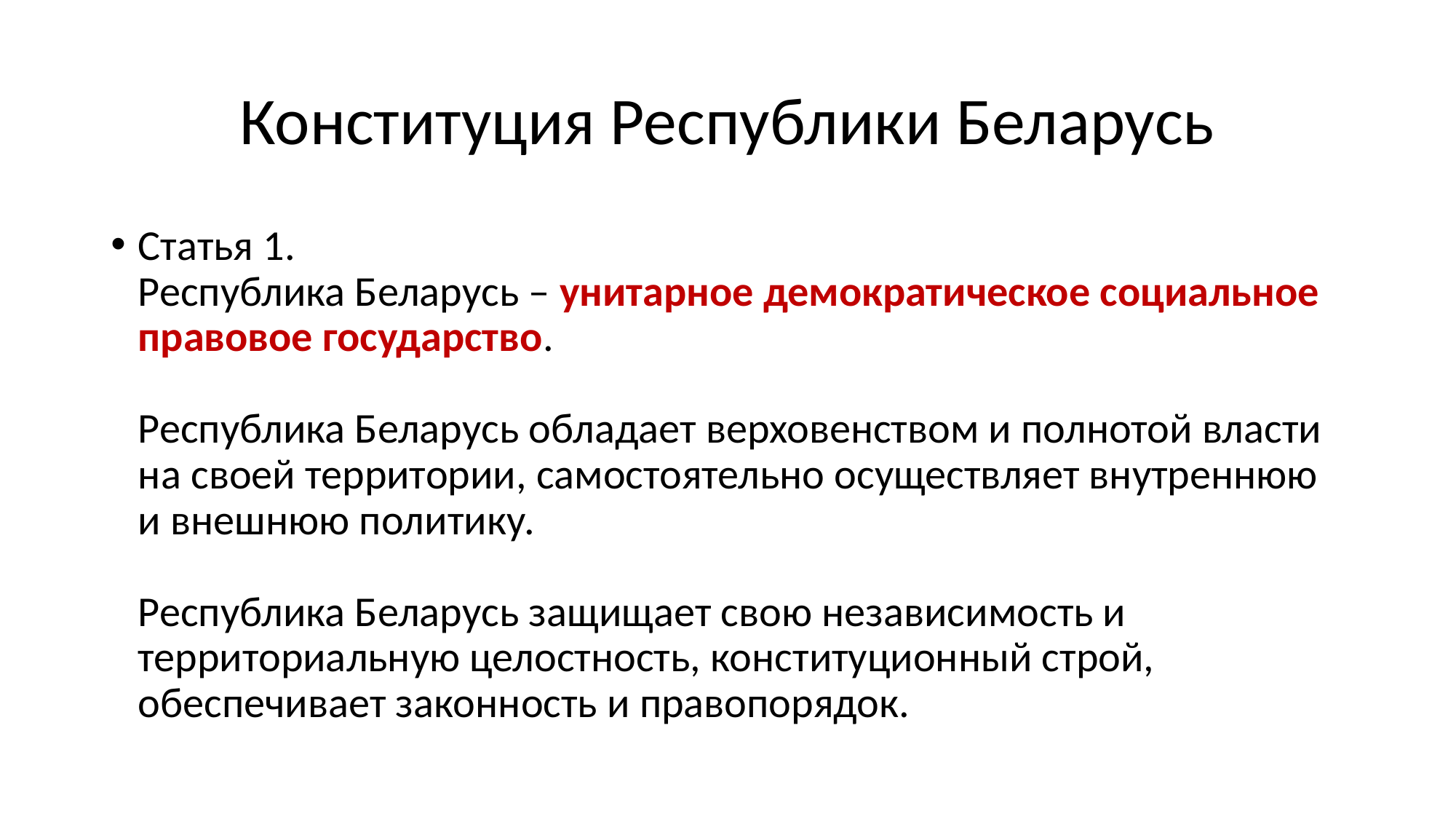

# Конституция Республики Беларусь
Статья 1. 
Республика Беларусь – унитарное демократическое социальное правовое государство.
Республика Беларусь обладает верховенством и полнотой власти на своей территории, самостоятельно осуществляет внутреннюю и внешнюю политику.
Республика Беларусь защищает свою независимость и территориальную целостность, конституционный строй, обеспечивает законность и правопорядок.